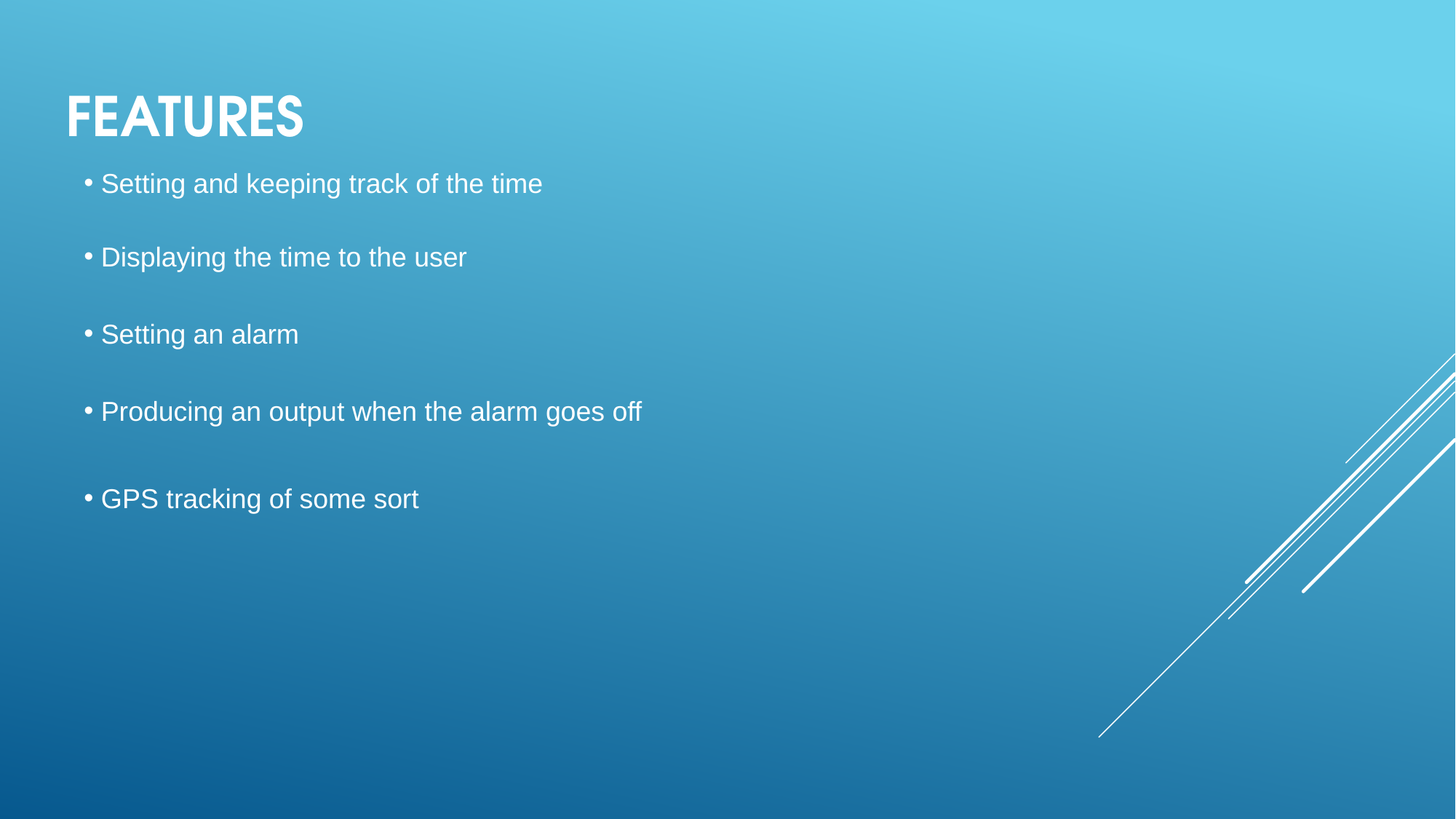

# FEATURES
 Setting and keeping track of the time
 Displaying the time to the user

 Setting an alarm

 Producing an output when the alarm goes off

 GPS tracking of some sort